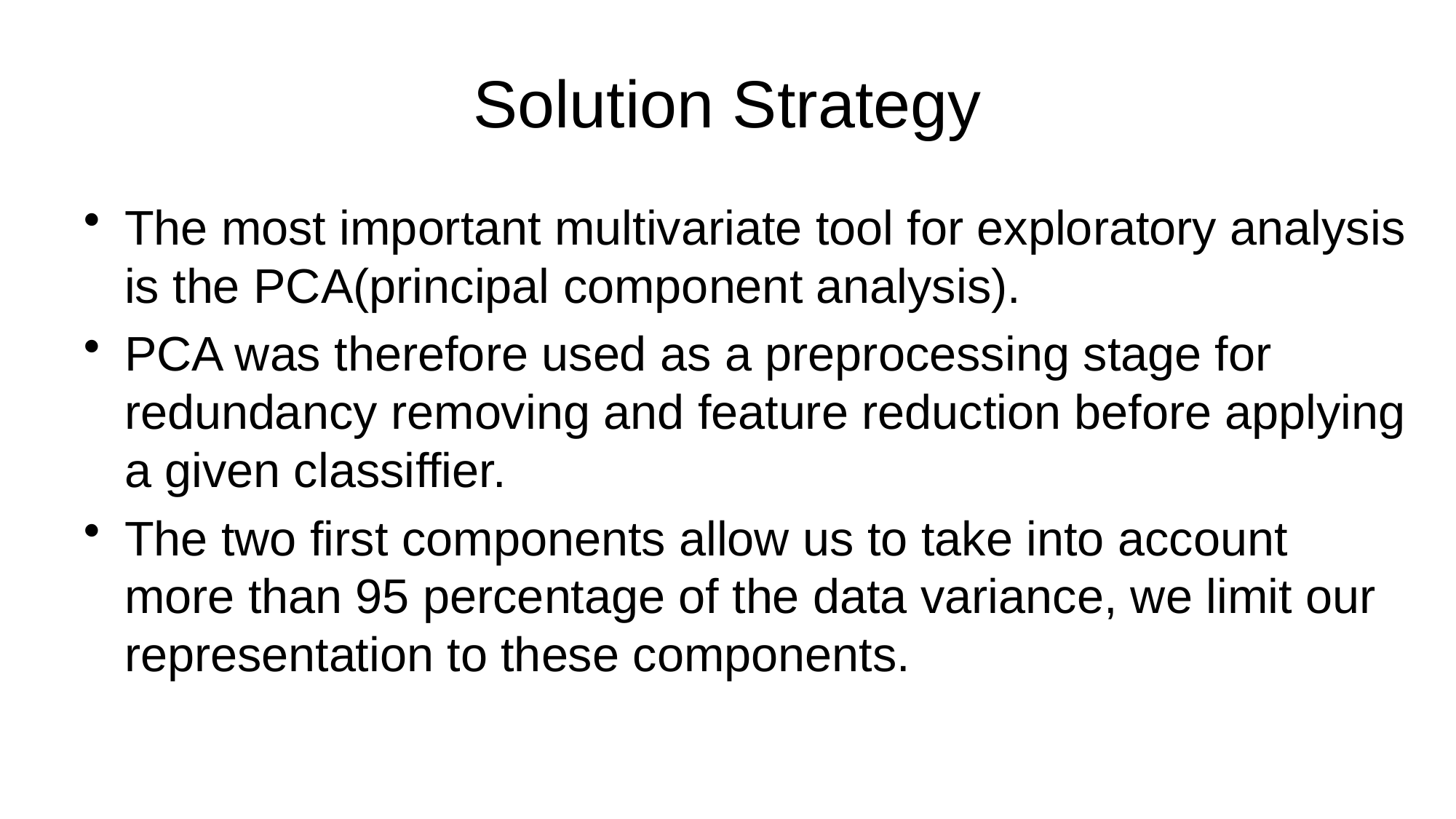

# Solution Strategy
The most important multivariate tool for exploratory analysis is the PCA(principal component analysis).
PCA was therefore used as a preprocessing stage for redundancy removing and feature reduction before applying a given classiffier.
The two first components allow us to take into account more than 95 percentage of the data variance, we limit our representation to these components.